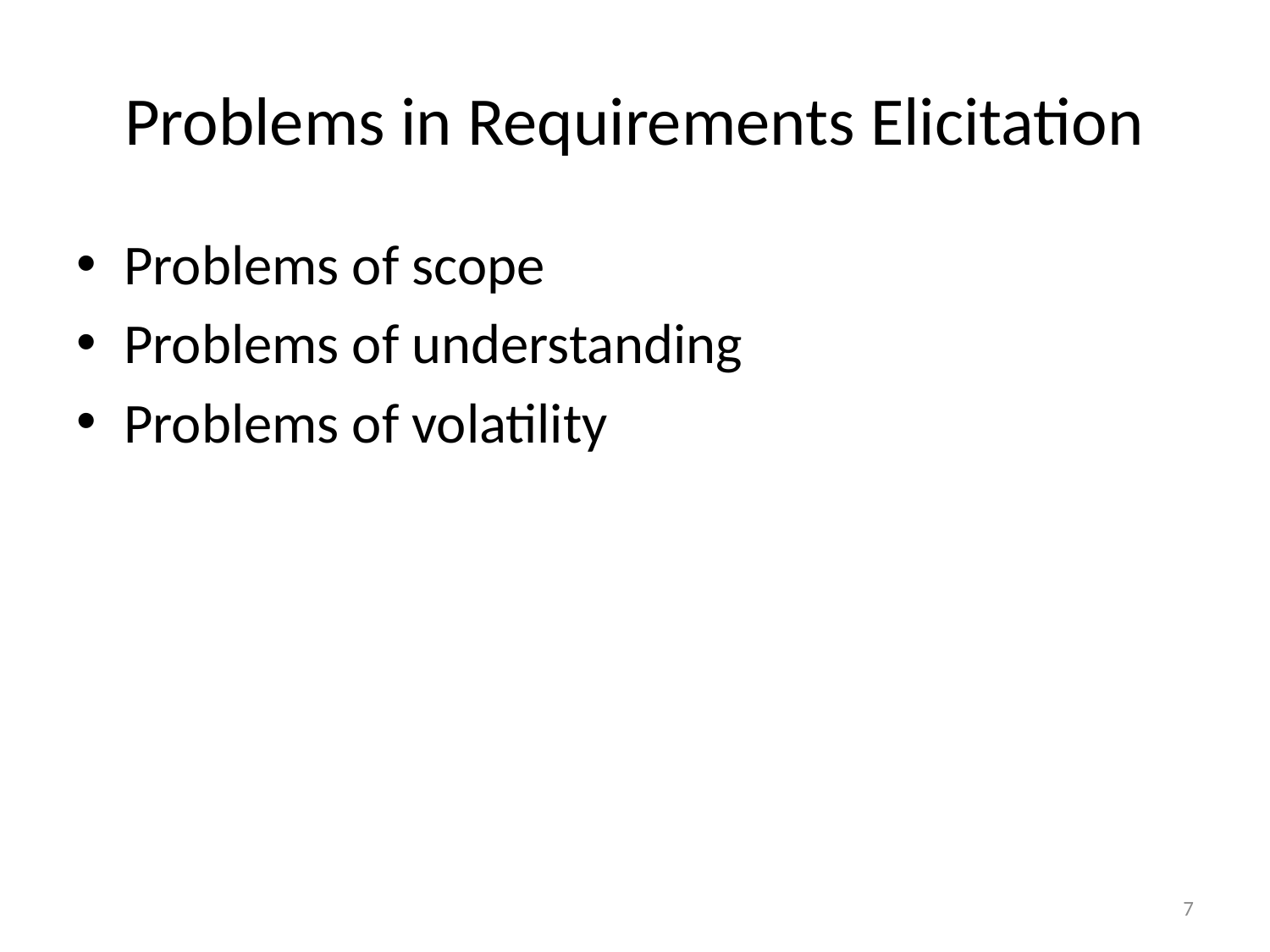

# Problems in Requirements Elicitation
Problems of scope
Problems of understanding
Problems of volatility
7